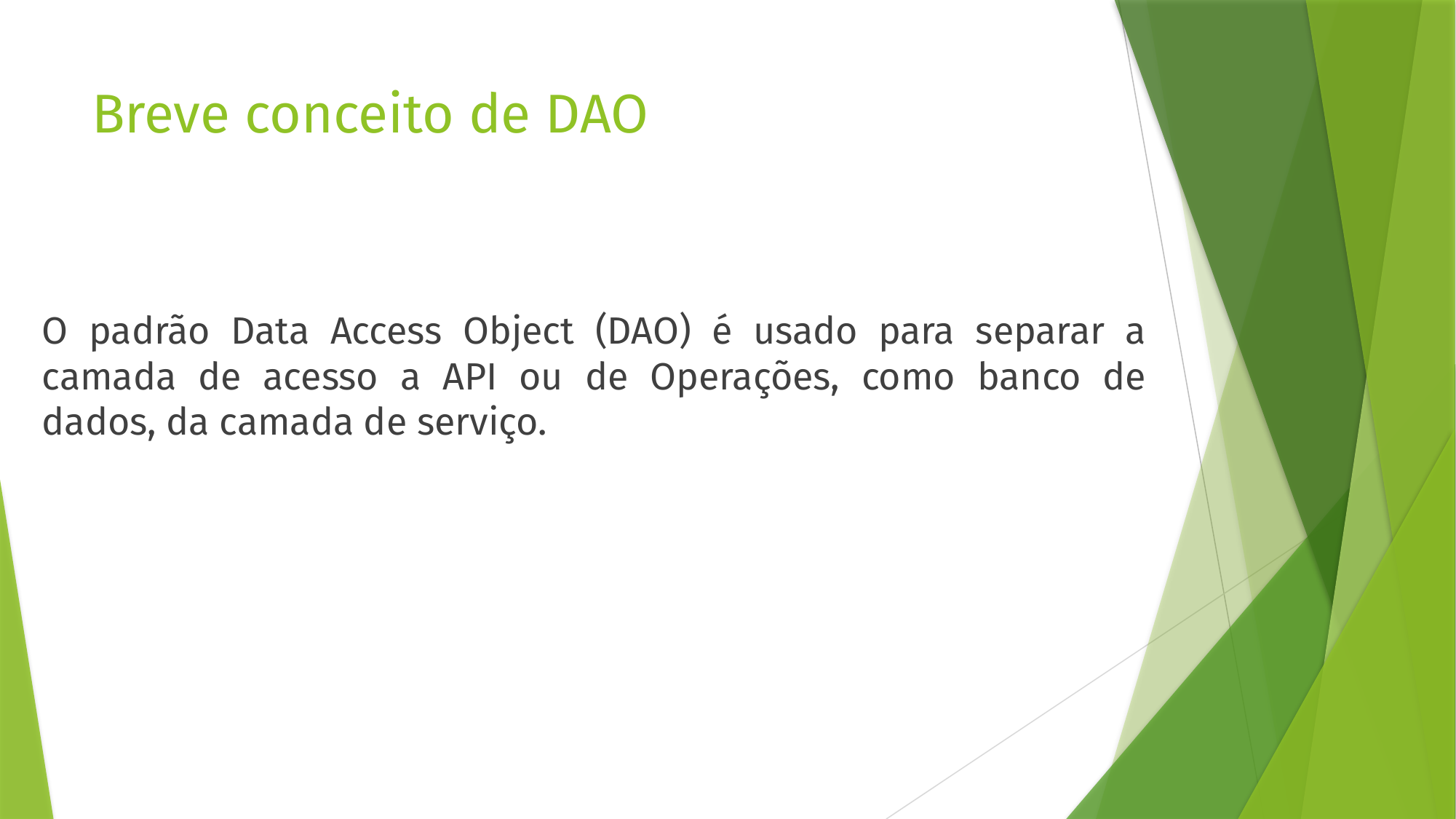

# Breve conceito de DAO
O padrão Data Access Object (DAO) é usado para separar a camada de acesso a API ou de Operações, como banco de dados, da camada de serviço.